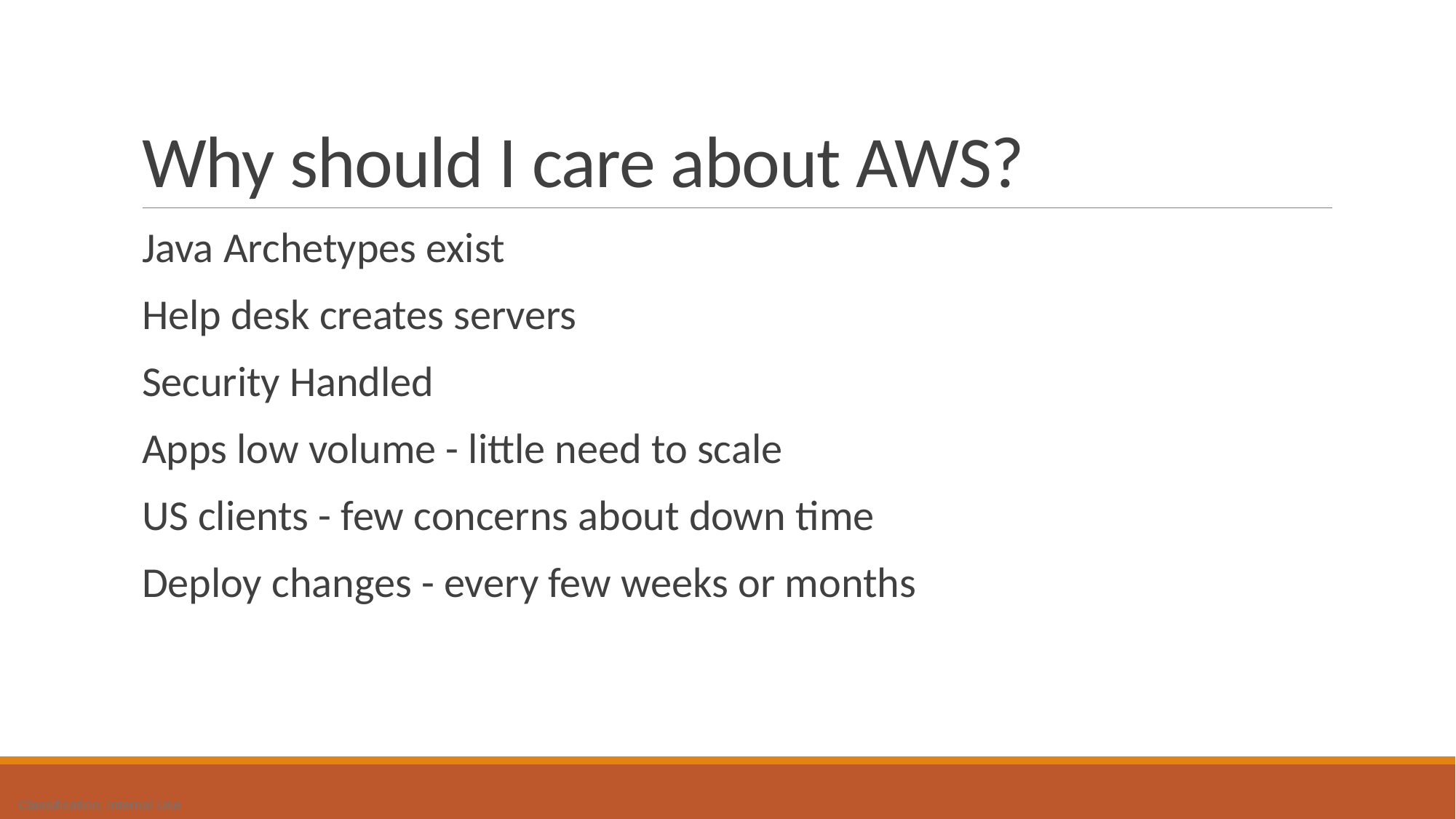

# Why should I care about AWS?
Java Archetypes exist
Help desk creates servers
Security Handled
Apps low volume - little need to scale
US clients - few concerns about down time
Deploy changes - every few weeks or months